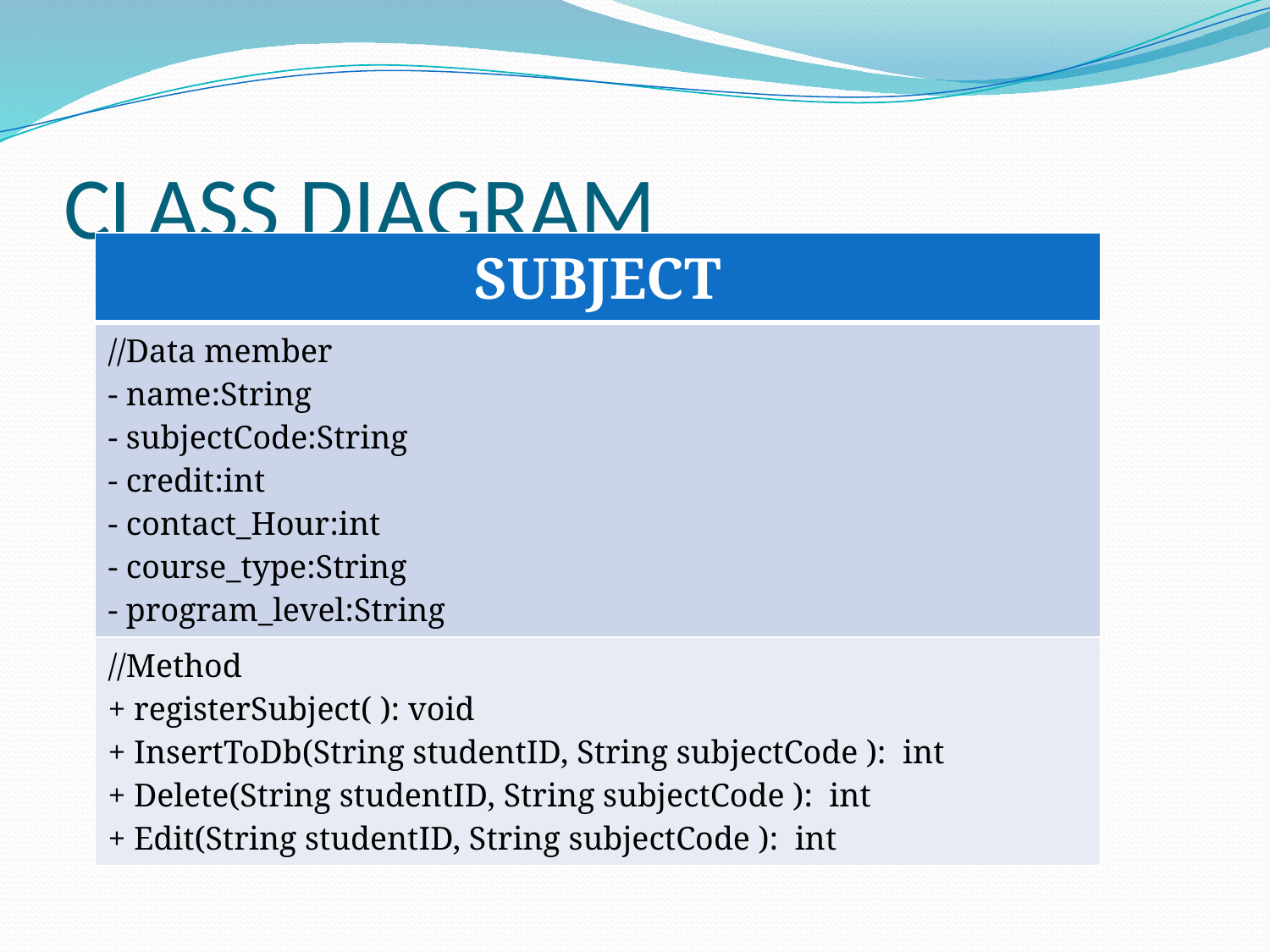

# CLASS DIAGRAM
| SUBJECT |
| --- |
| //Data member - name:String - subjectCode:String - credit:int - contact\_Hour:int - course\_type:String - program\_level:String |
| //Method + registerSubject( ): void + InsertToDb(String studentID, String subjectCode ): int + Delete(String studentID, String subjectCode ): int + Edit(String studentID, String subjectCode ): int |